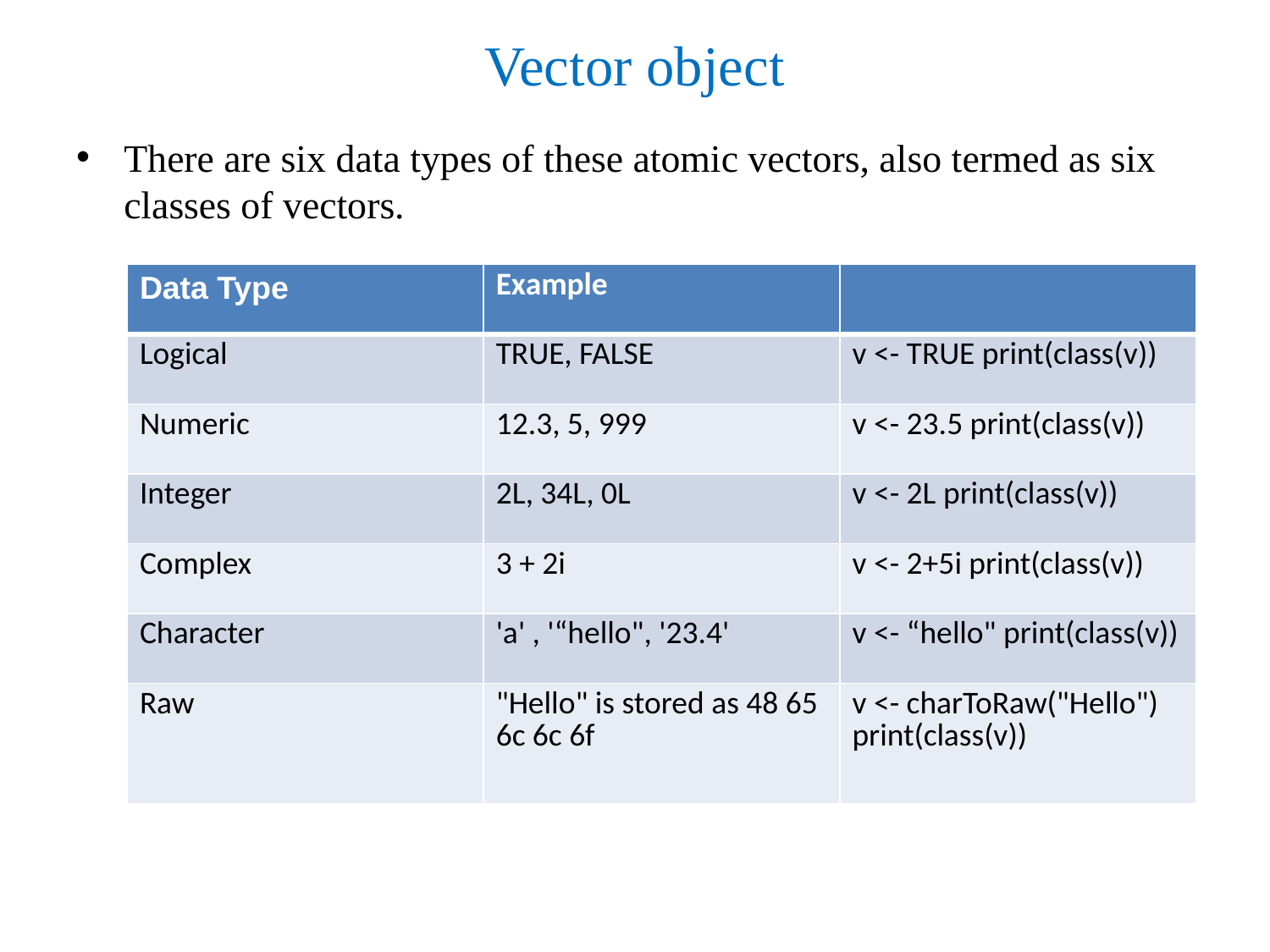

# Vector object
There are six data types of these atomic vectors, also termed as six classes of vectors.

| Data Type | Example |  |
| --- | --- | --- |
| Logical | TRUE, FALSE | v <- TRUE print(class(v)) |
| Numeric | 12.3, 5, 999 | v <- 23.5 print(class(v)) |
| Integer | 2L, 34L, 0L | v <- 2L print(class(v)) |
| Complex | 3 + 2i | v <- 2+5i print(class(v)) |
| Character | 'a' , '“hello", '23.4' | v <- “hello" print(class(v)) |
| Raw | "Hello" is stored as 48 65 6c 6c 6f | v <- charToRaw("Hello") print(class(v)) |